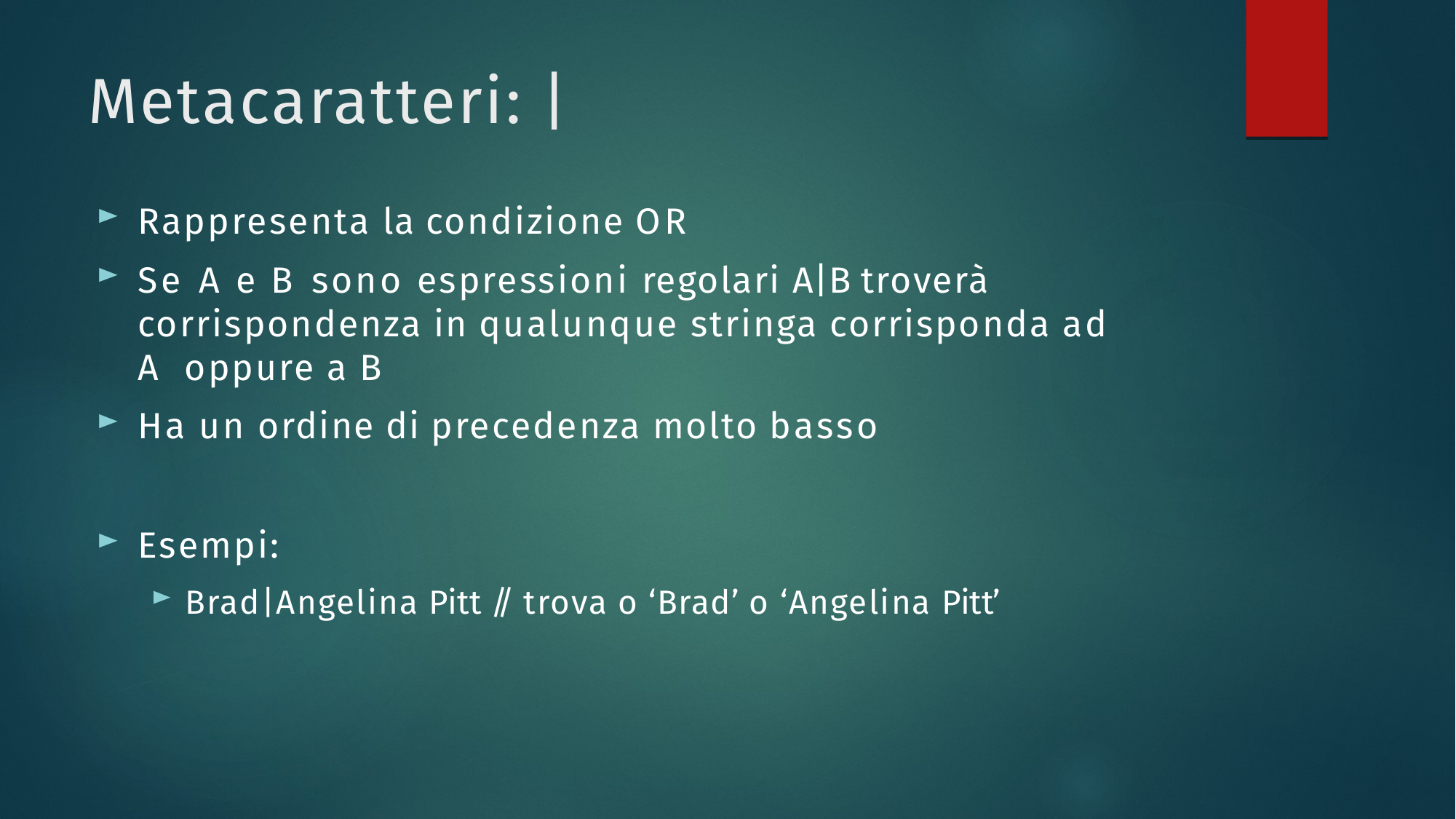

# Metacaratteri: |
Rappresenta la condizione OR
Se A e B sono espressioni regolari A|B troverà  corrispondenza in qualunque stringa corrisponda ad A  oppure a B
Ha un ordine di precedenza molto basso

Esempi:
Brad|Angelina Pitt // trova o ‘Brad’ o ‘Angelina Pitt’